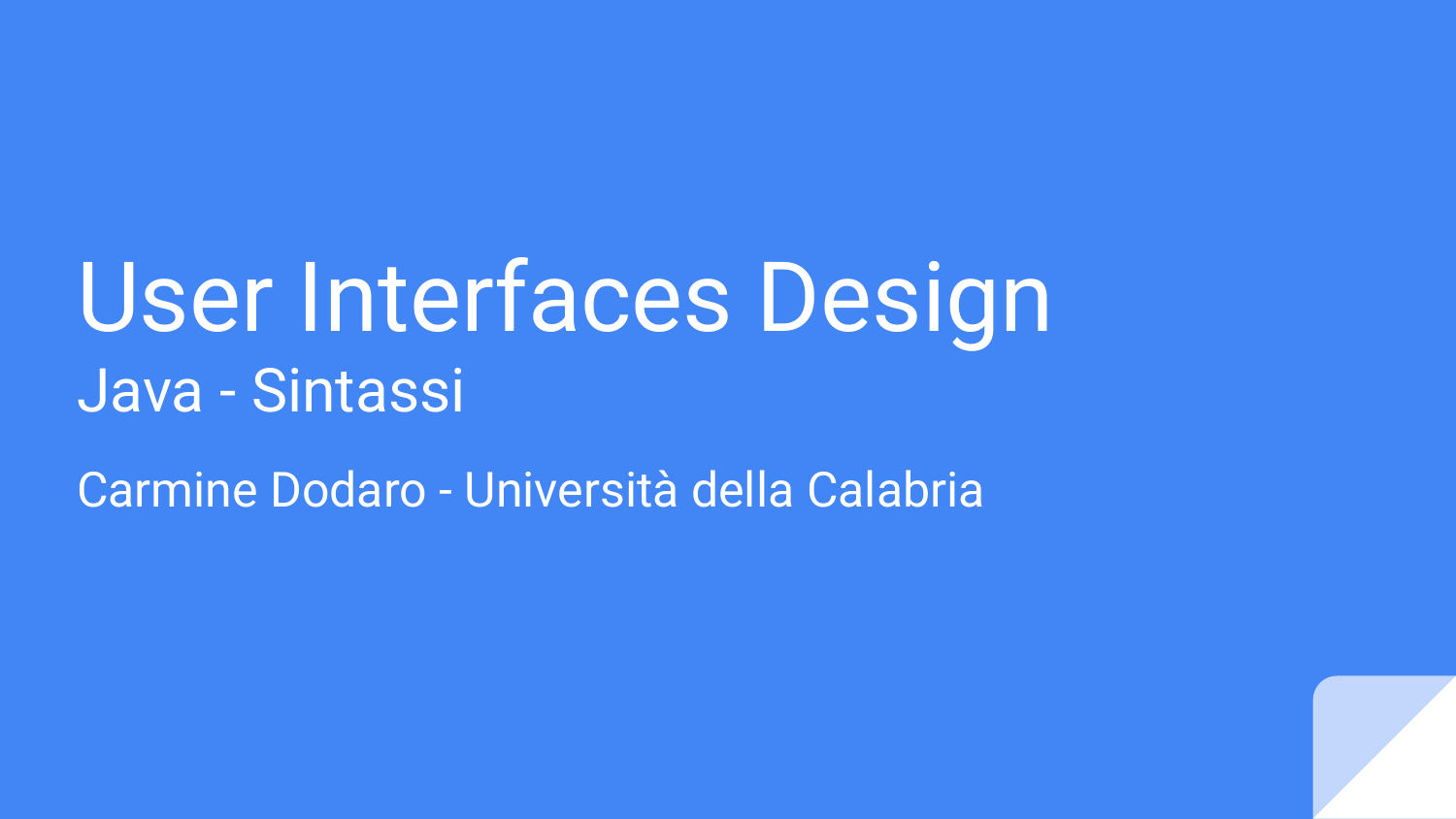

# User Interfaces Design
Java - Sintassi
Carmine Dodaro - Università della Calabria